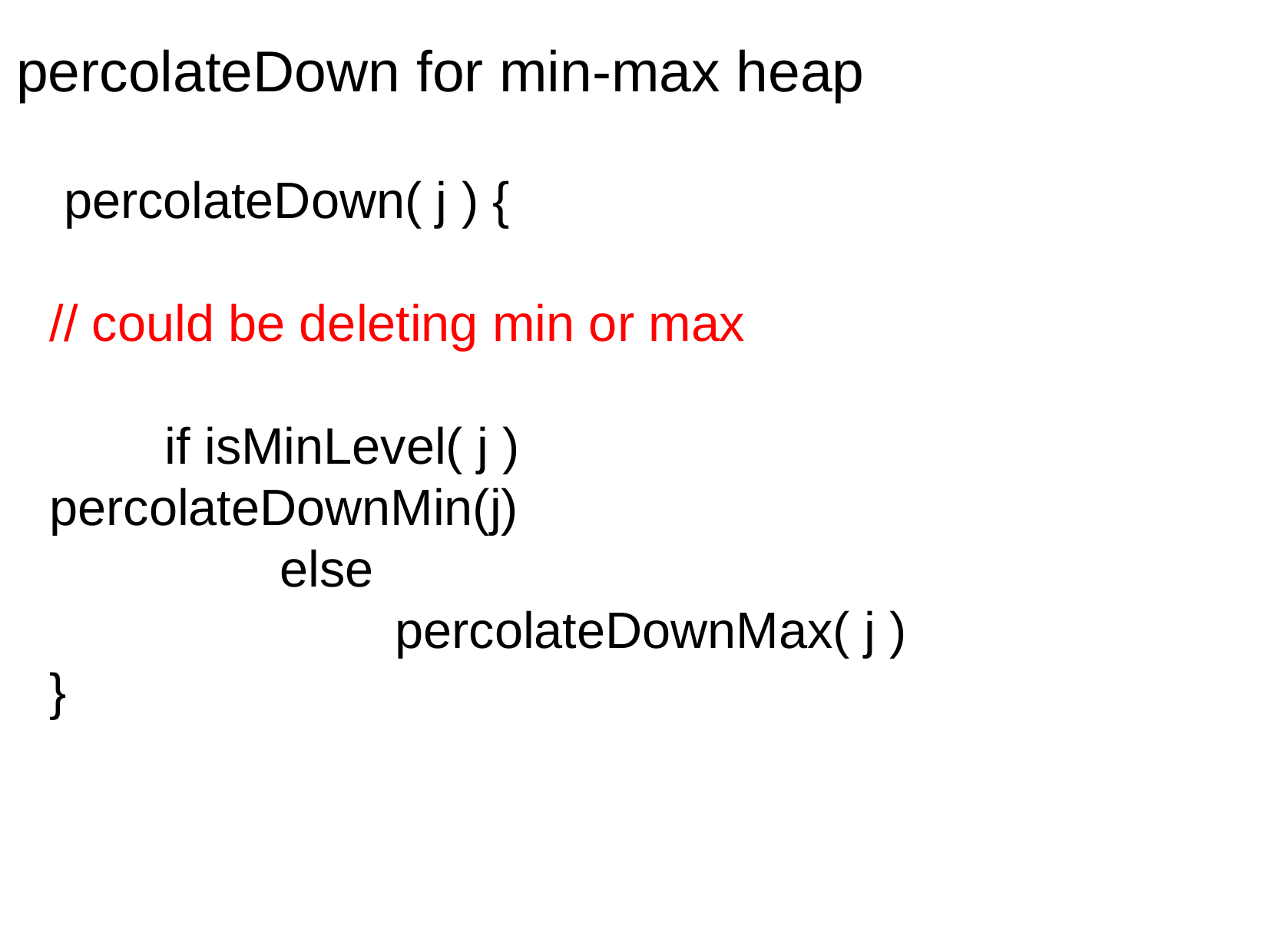

# percolateDown for min-max heap
 percolateDown( j ) {

// could be deleting min or max

	if isMinLevel( j ) 		percolateDownMin(j)
		else
			percolateDownMax( j )
}